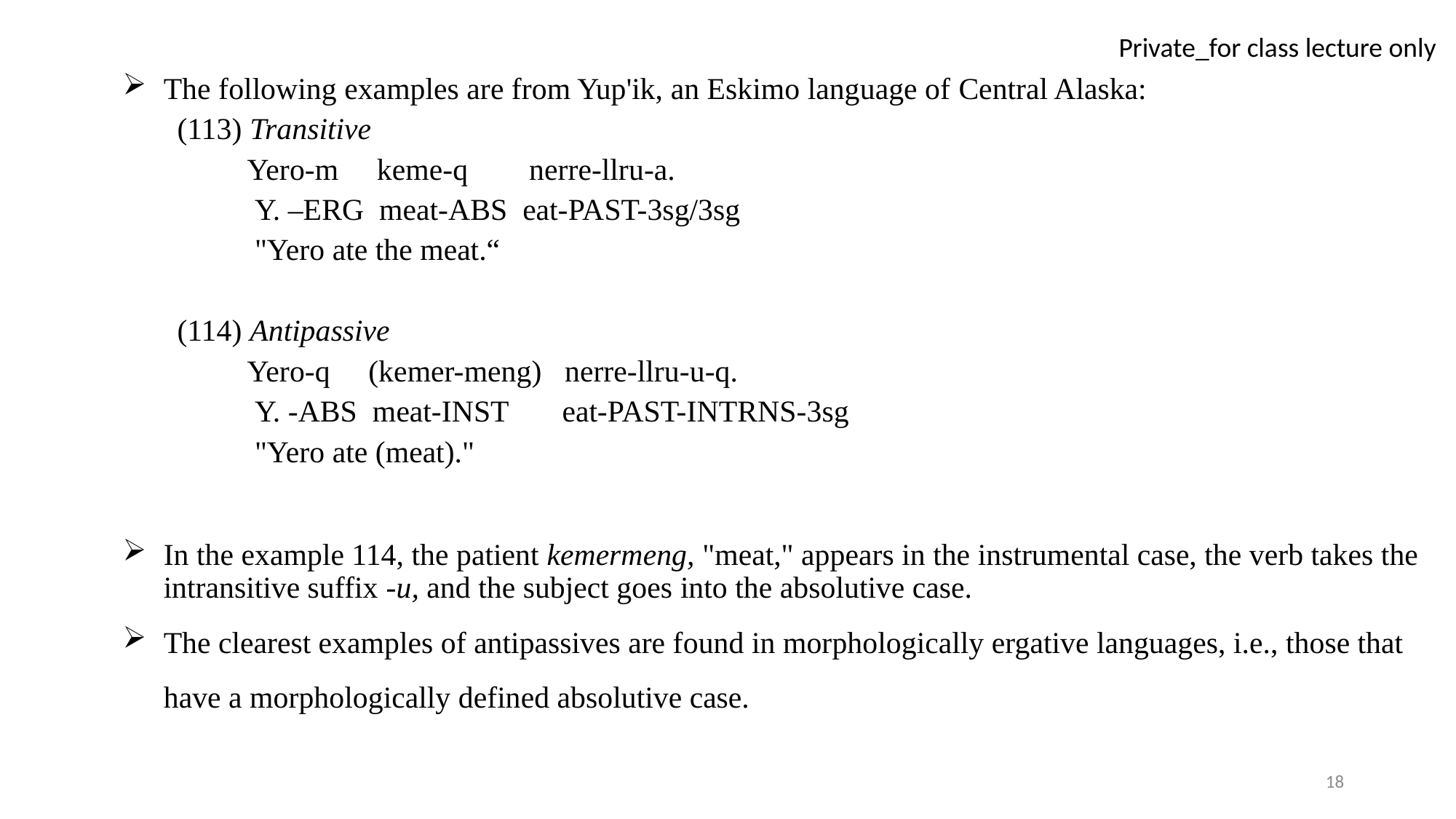

The following examples are from Yup'ik, an Eskimo language of Central Alaska:
(113) Transitive
  Yero-m     keme-q        nerre-llru-a.
   Y. –ERG  meat-ABS  eat-PAST-3sg/3sg
   "Yero ate the meat.“

(114) Antipassive
  Yero-q     (kemer-meng)   nerre-llru-u-q.
   Y. -ABS  meat-INST       eat-PAST-INTRNS-3sg
   "Yero ate (meat)."

In the example 114, the patient kemermeng, "meat," appears in the instrumental case, the verb takes the intransitive suffix -u, and the subject goes into the absolutive case.
The clearest examples of antipassives are found in morphologically ergative languages, i.e., those that have a morphologically defined absolutive case.

18